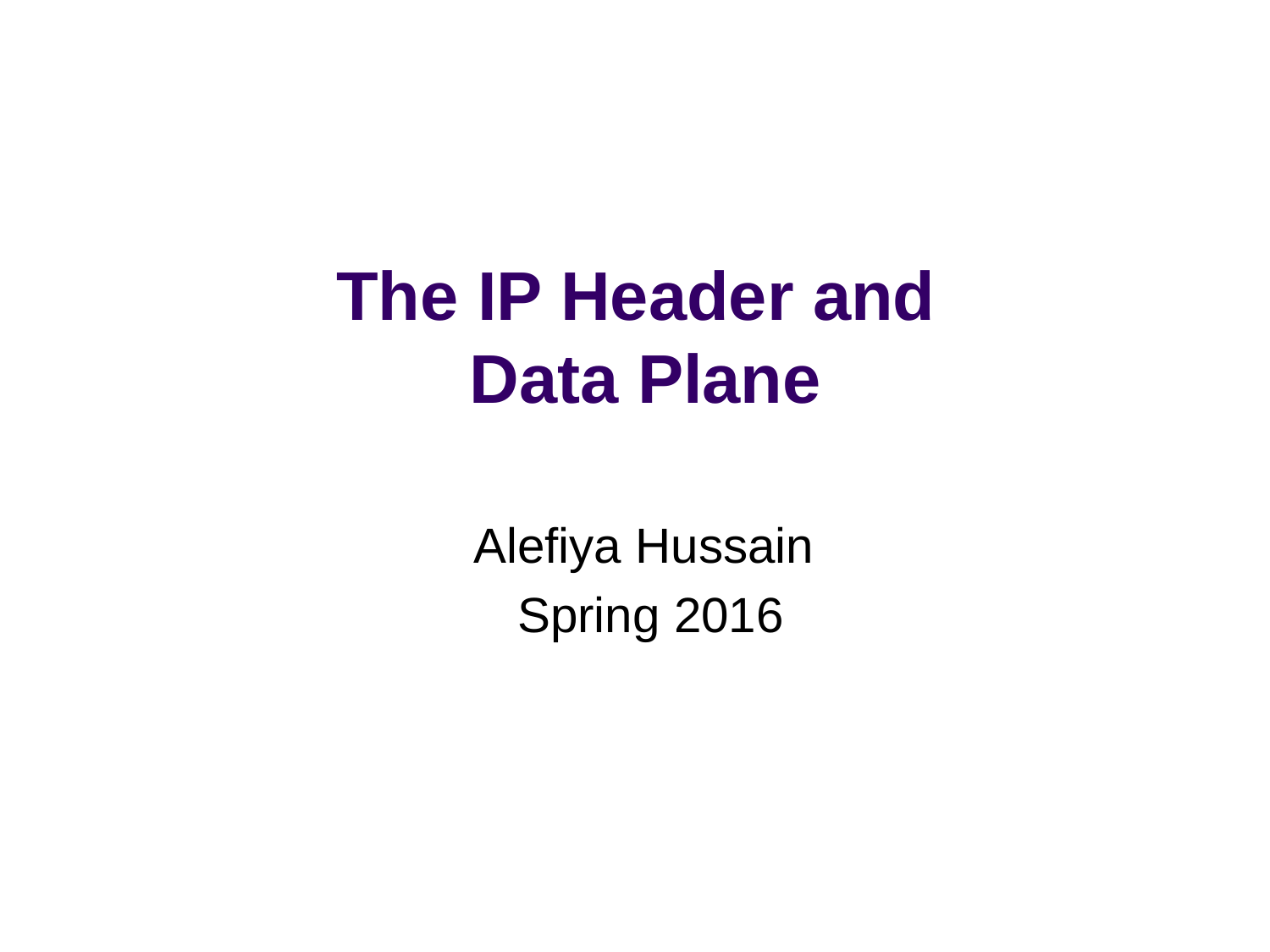

# The IP Header and Data Plane
Alefiya Hussain
Spring 2016